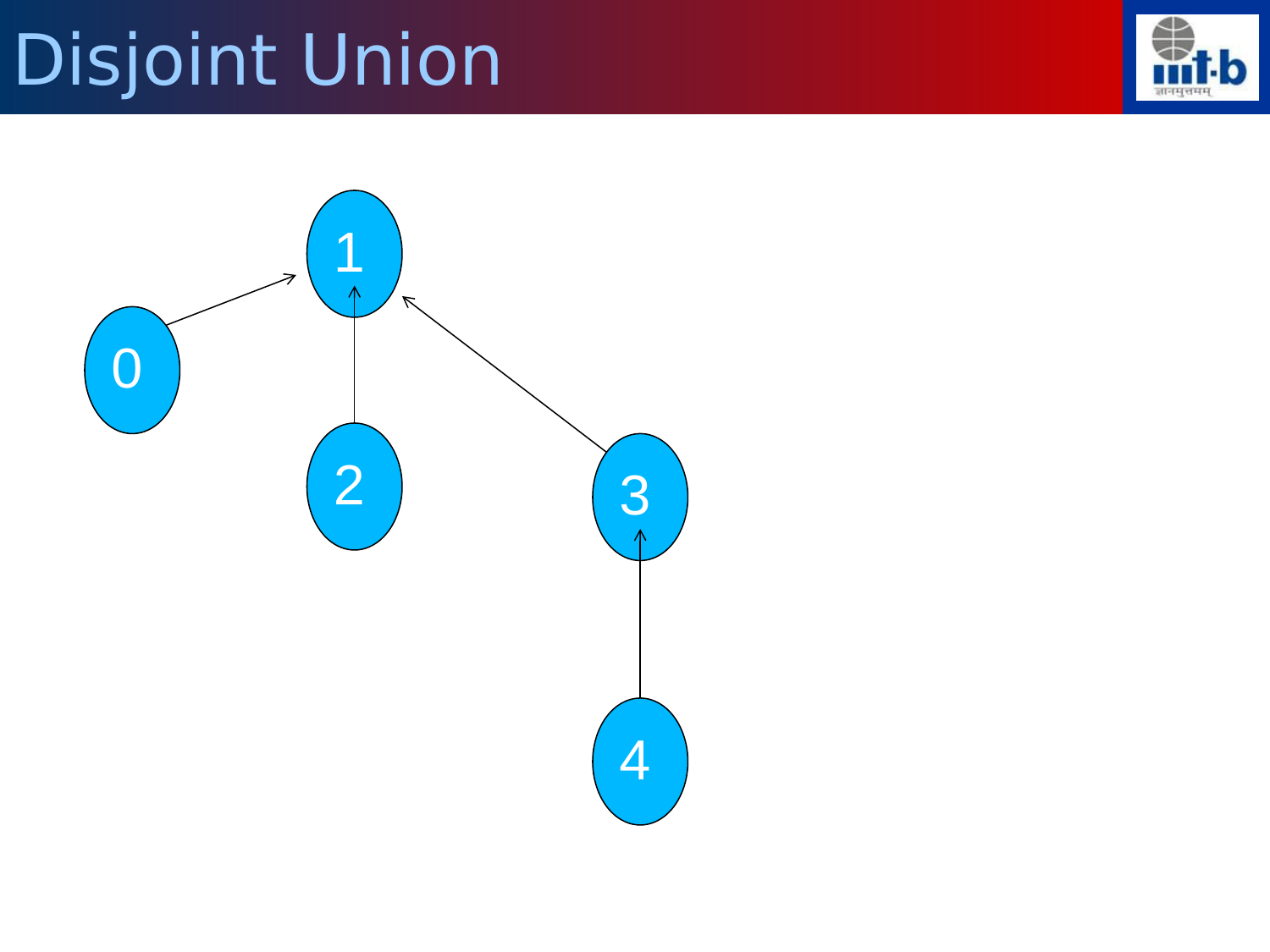

Disjoint Union

1
0
2
3
4